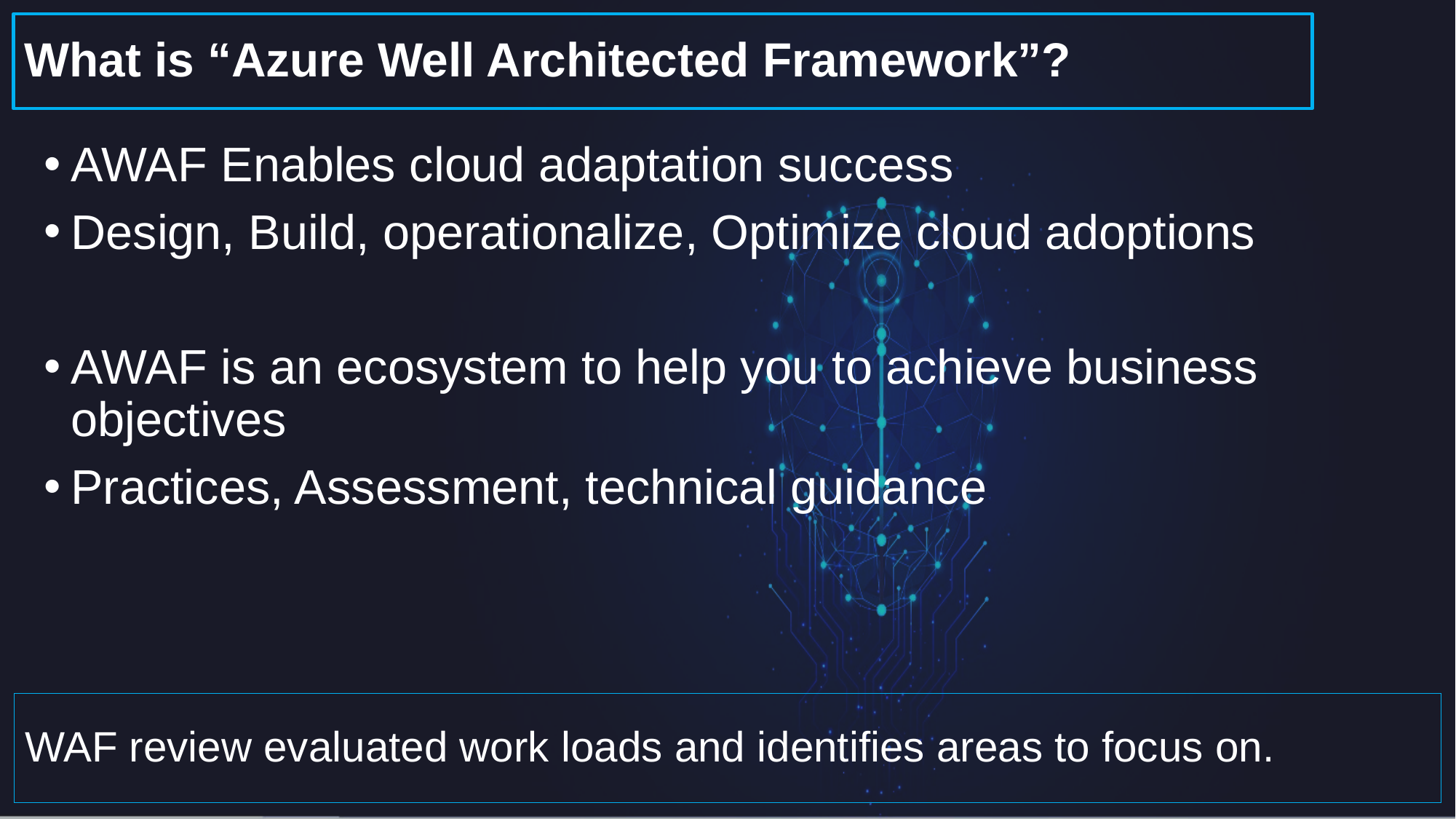

# What is “Azure Well Architected Framework”?
AWAF Enables cloud adaptation success
Design, Build, operationalize, Optimize cloud adoptions

AWAF is an ecosystem to help you to achieve business objectives
Practices, Assessment, technical guidance
WAF review evaluated work loads and identifies areas to focus on.